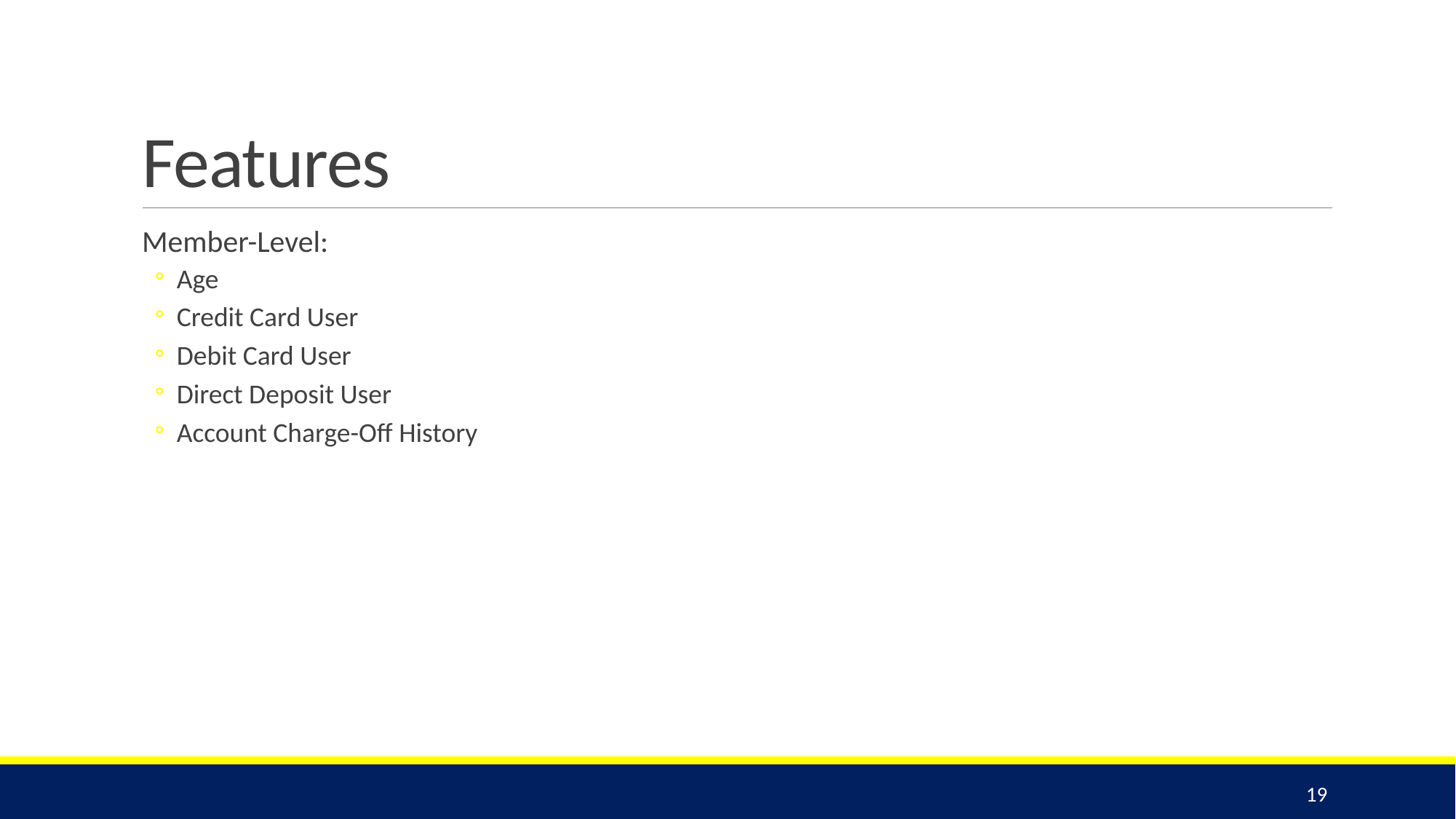

# Features
Member-Level:
Age
Credit Card User
Debit Card User
Direct Deposit User
Account Charge-Off History
19